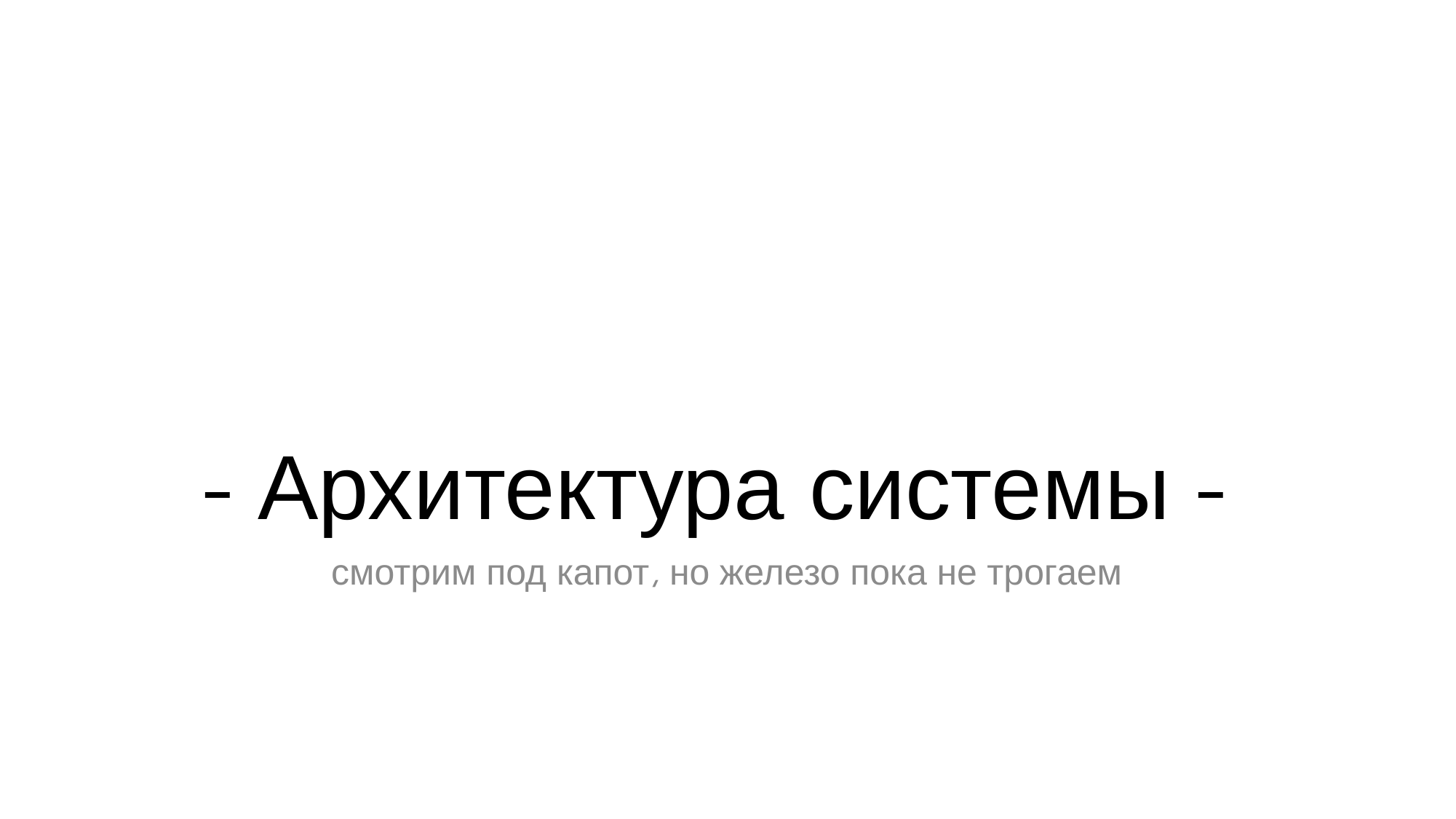

# - Архитектура системы -
смотрим под капот, но железо пока не трогаем